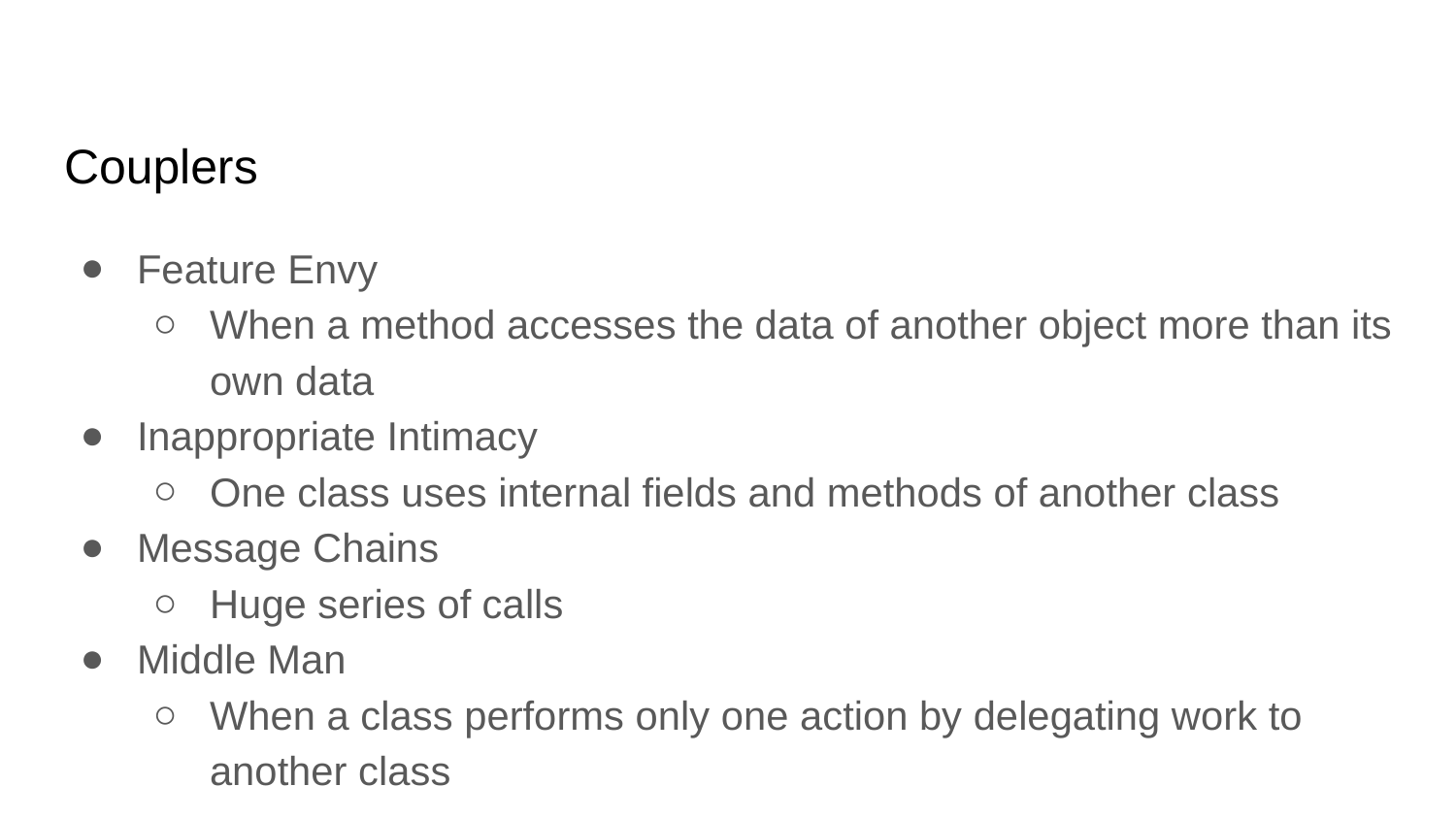

# Couplers
Feature Envy
When a method accesses the data of another object more than its own data
Inappropriate Intimacy
One class uses internal fields and methods of another class
Message Chains
Huge series of calls
Middle Man
When a class performs only one action by delegating work to another class